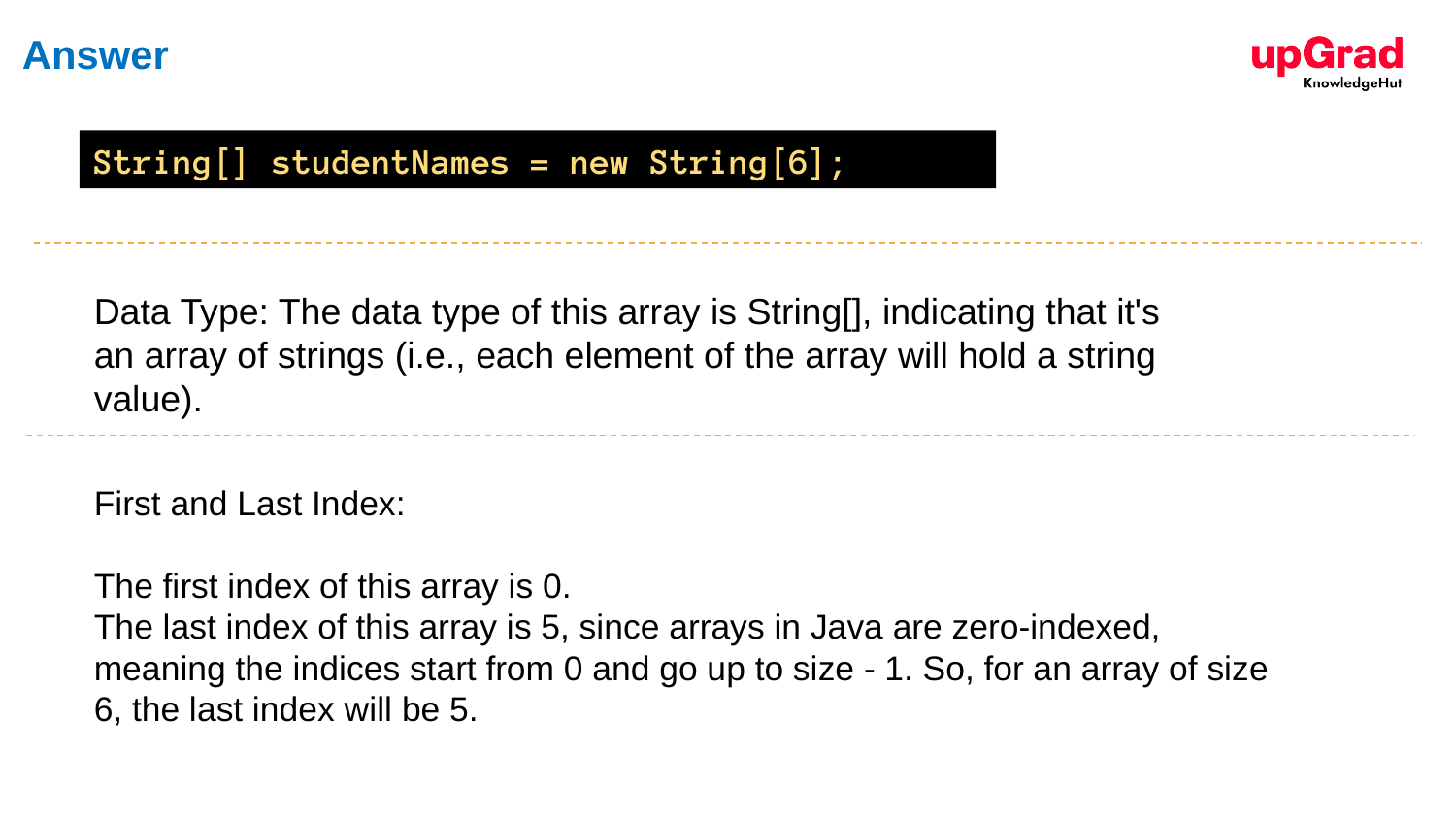

# Answer
String[] studentNames = new String[6];
Data Type: The data type of this array is String[], indicating that it's an array of strings (i.e., each element of the array will hold a string value).
First and Last Index:

The first index of this array is 0.
The last index of this array is 5, since arrays in Java are zero-indexed, meaning the indices start from 0 and go up to size - 1. So, for an array of size 6, the last index will be 5.